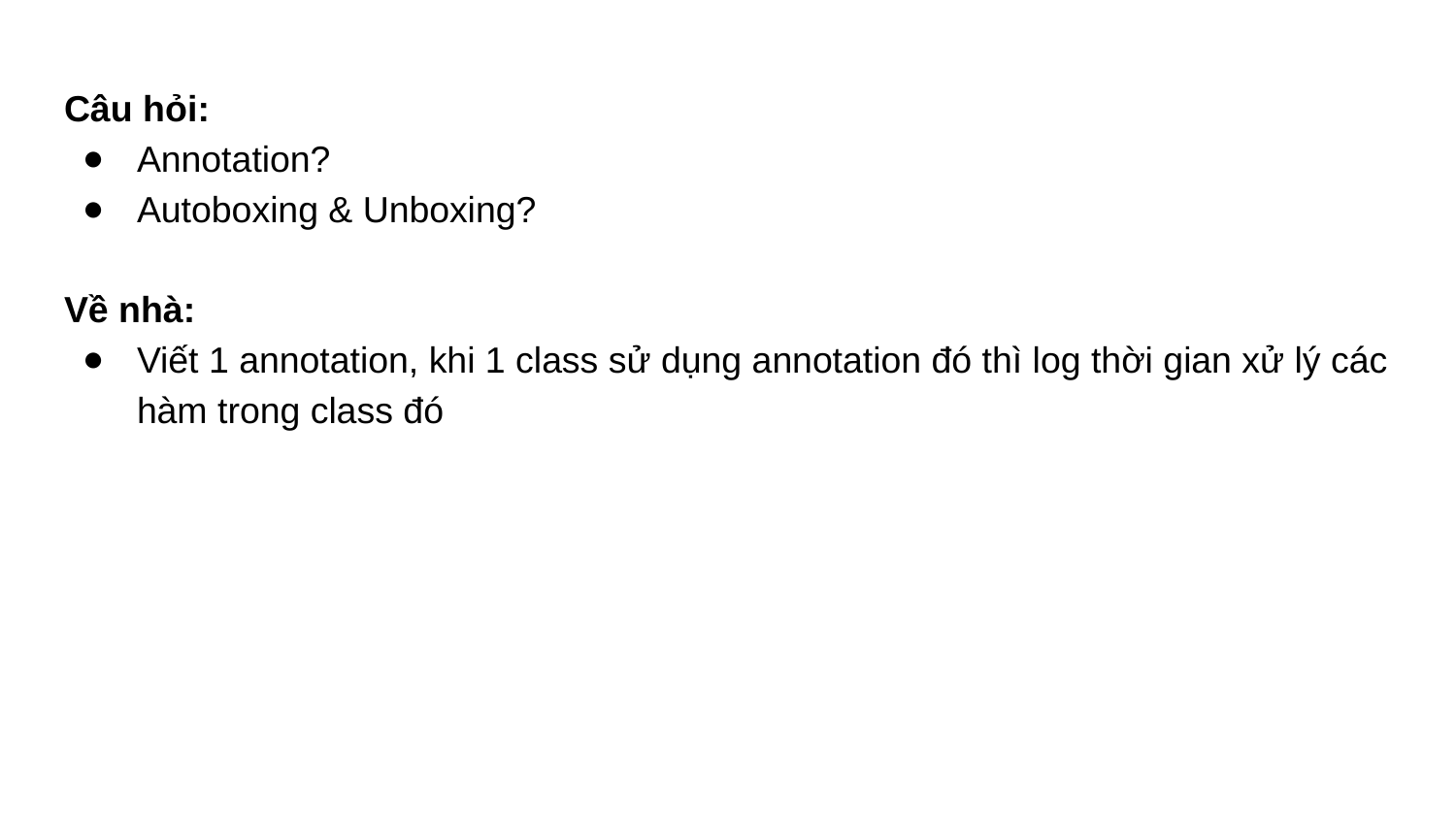

# Câu hỏi:
Annotation?
Autoboxing & Unboxing?

Về nhà:
Viết 1 annotation, khi 1 class sử dụng annotation đó thì log thời gian xử lý các hàm trong class đó